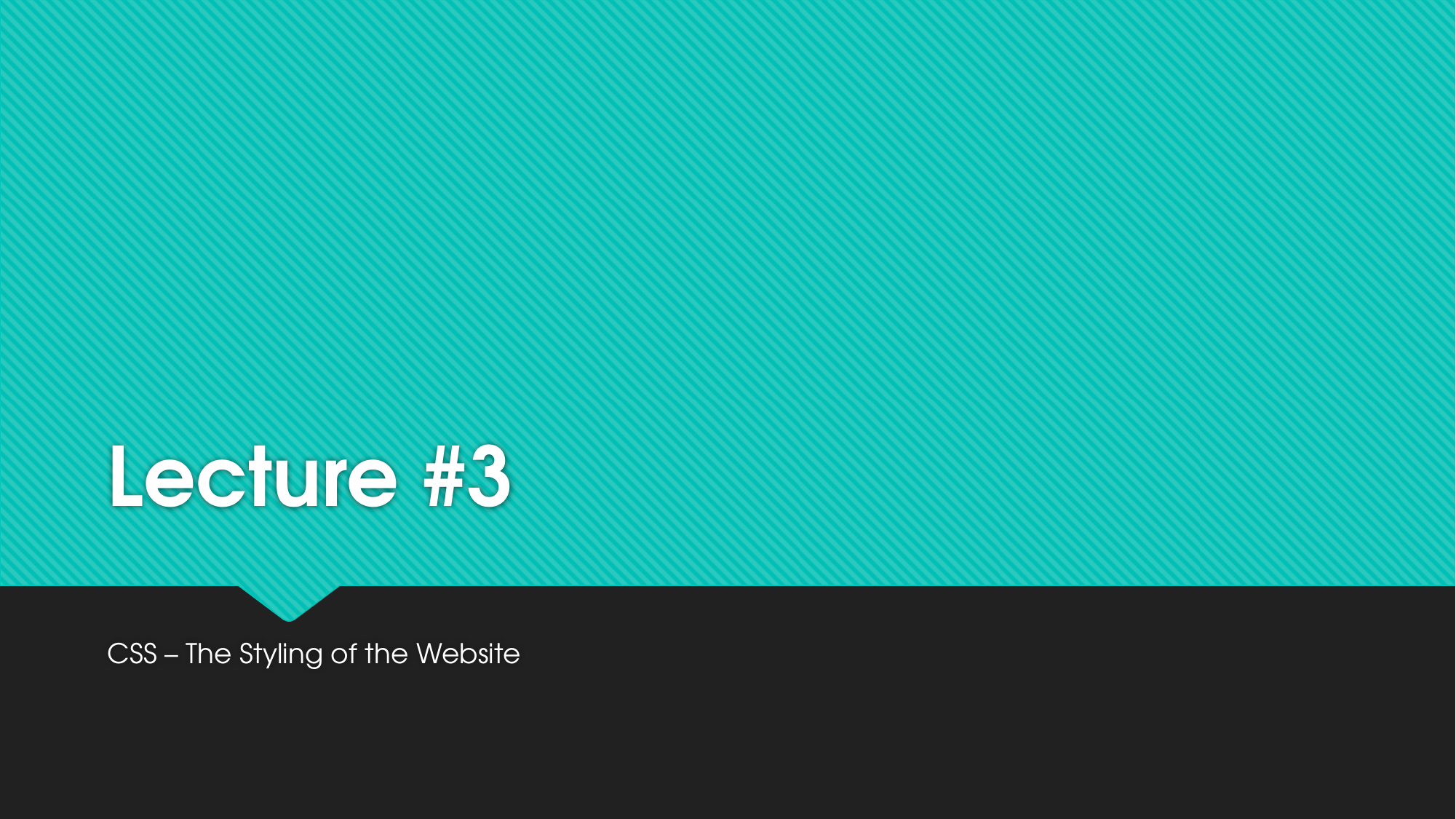

# Lecture #3
CSS – The Styling of the Website